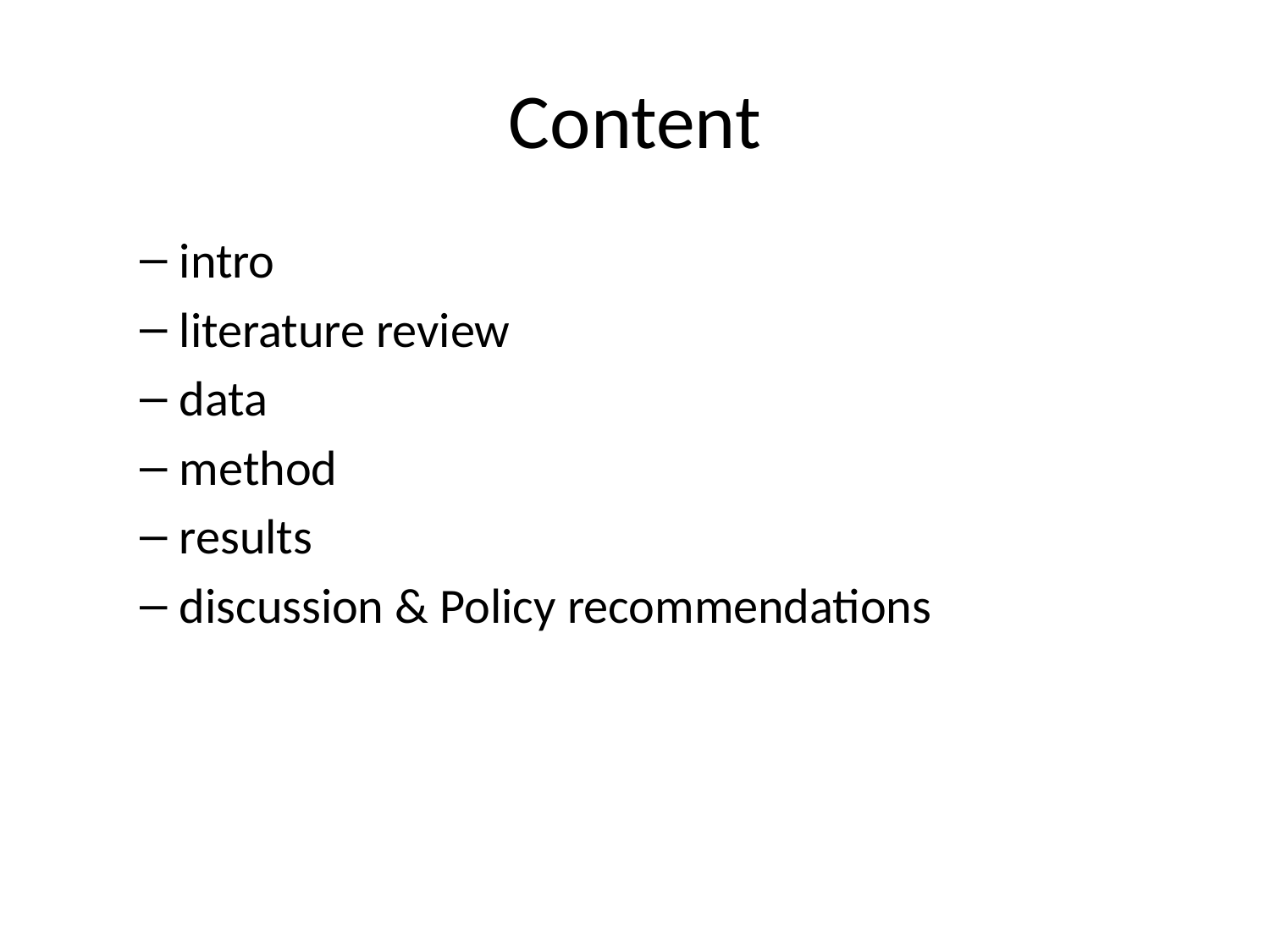

# Content
intro
literature review
data
method
results
discussion & Policy recommendations